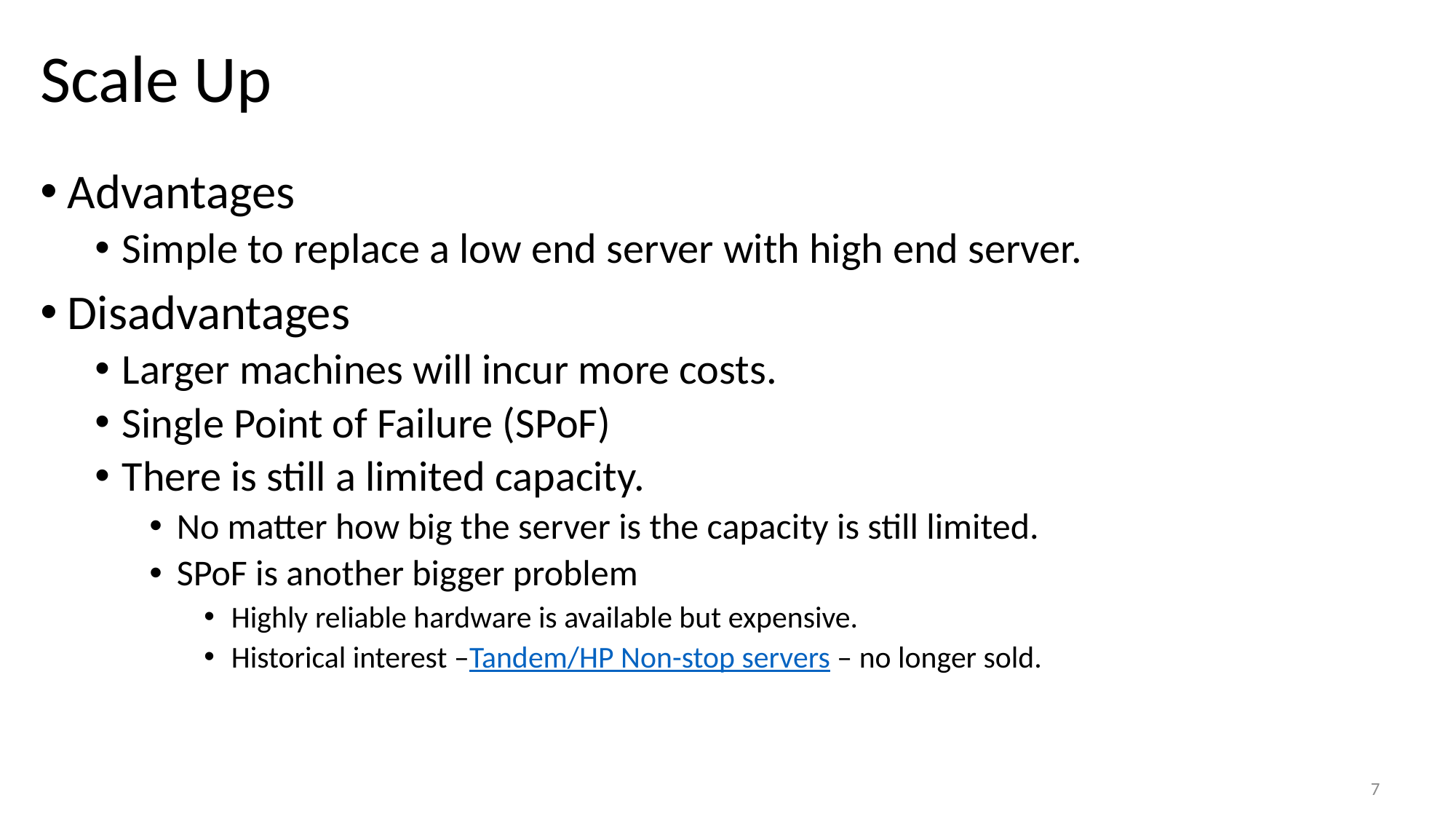

# Scale Up
Advantages
Simple to replace a low end server with high end server.
Disadvantages
Larger machines will incur more costs.
Single Point of Failure (SPoF)
There is still a limited capacity.
No matter how big the server is the capacity is still limited.
SPoF is another bigger problem
Highly reliable hardware is available but expensive.
Historical interest –Tandem/HP Non-stop servers – no longer sold.